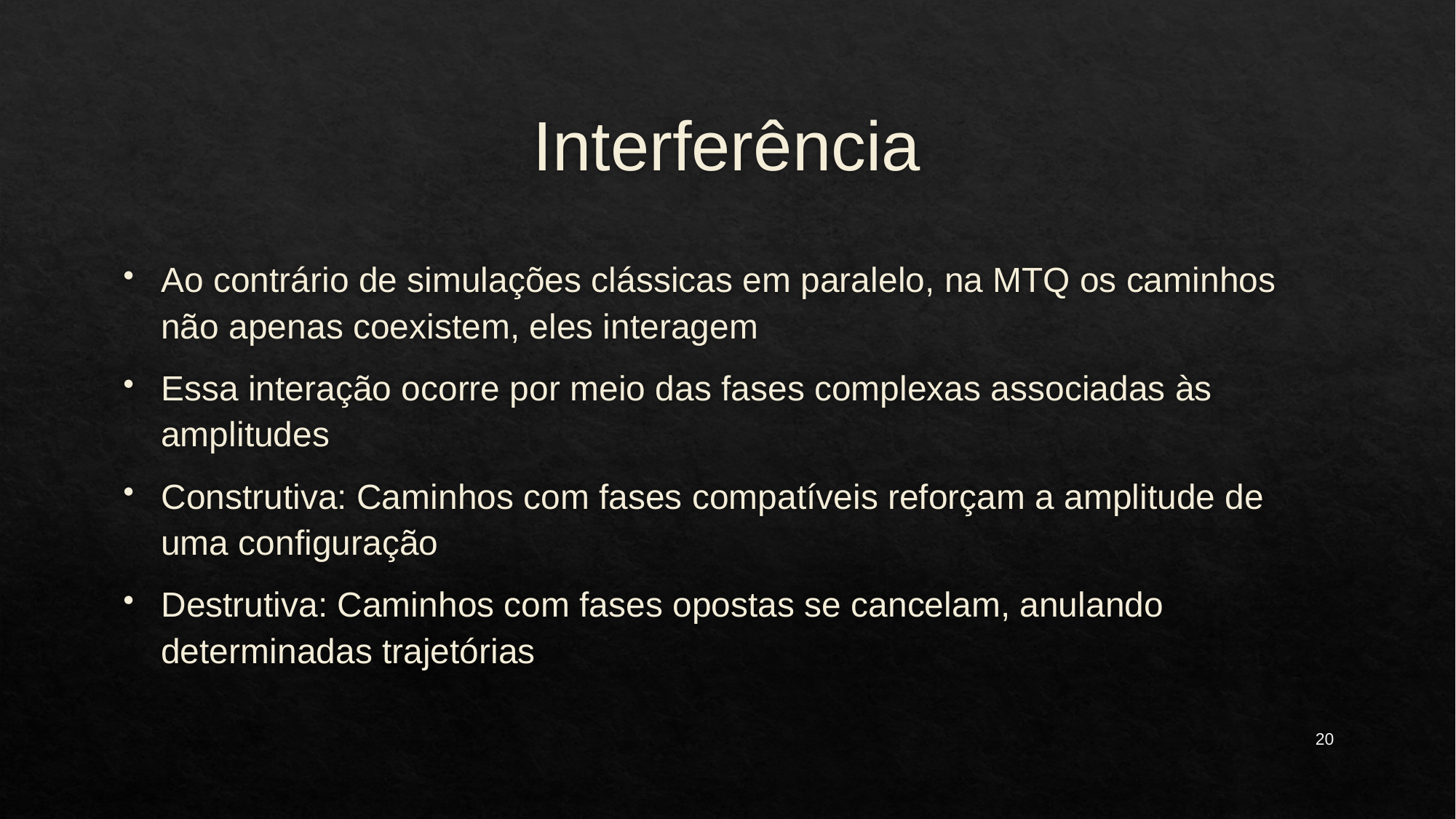

# Interferência
Ao contrário de simulações clássicas em paralelo, na MTQ os caminhos não apenas coexistem, eles interagem
Essa interação ocorre por meio das fases complexas associadas às amplitudes
Construtiva: Caminhos com fases compatíveis reforçam a amplitude de uma configuração
Destrutiva: Caminhos com fases opostas se cancelam, anulando determinadas trajetórias
20